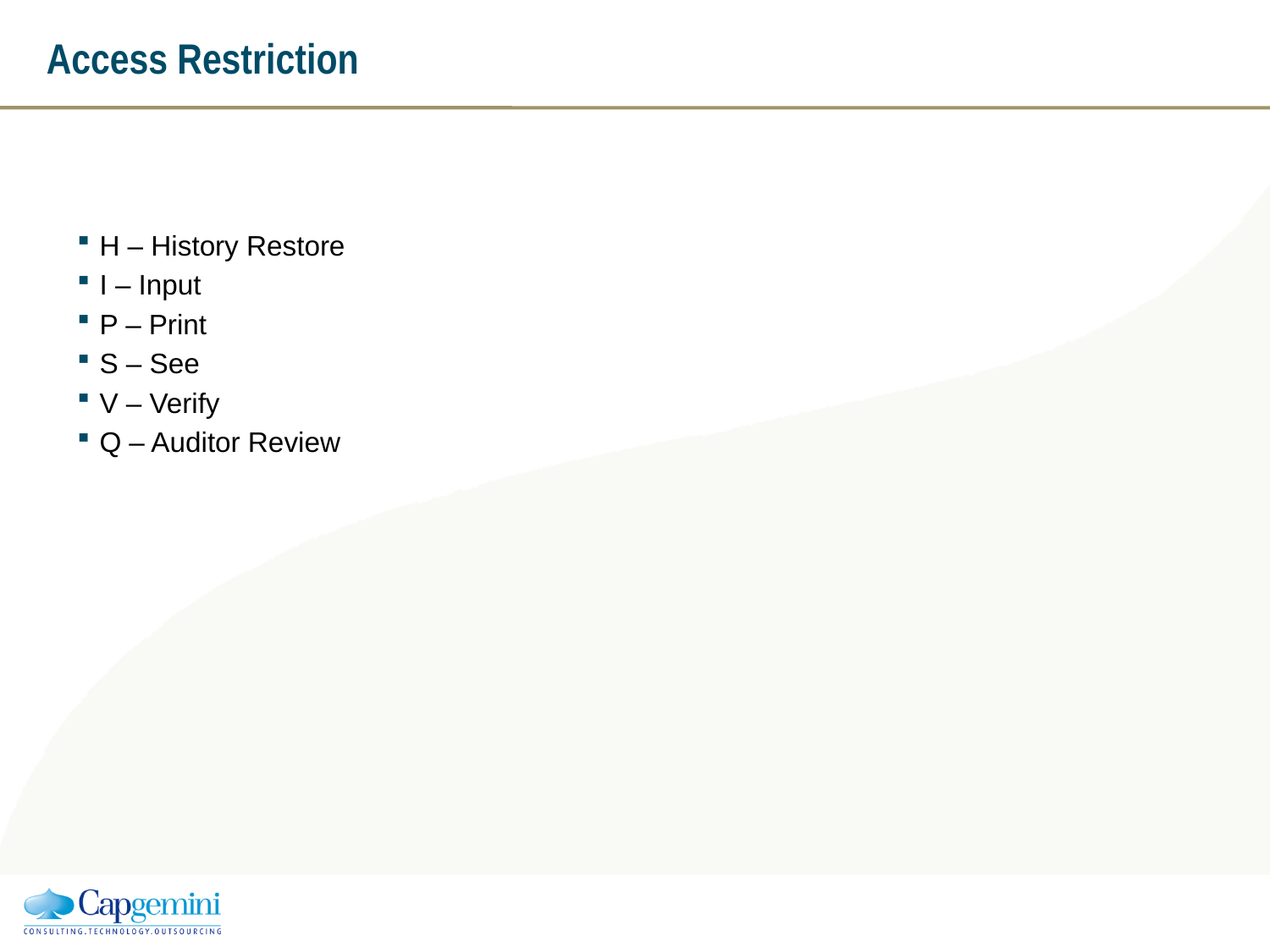

# Access Restriction
H – History Restore
I – Input
P – Print
S – See
V – Verify
Q – Auditor Review